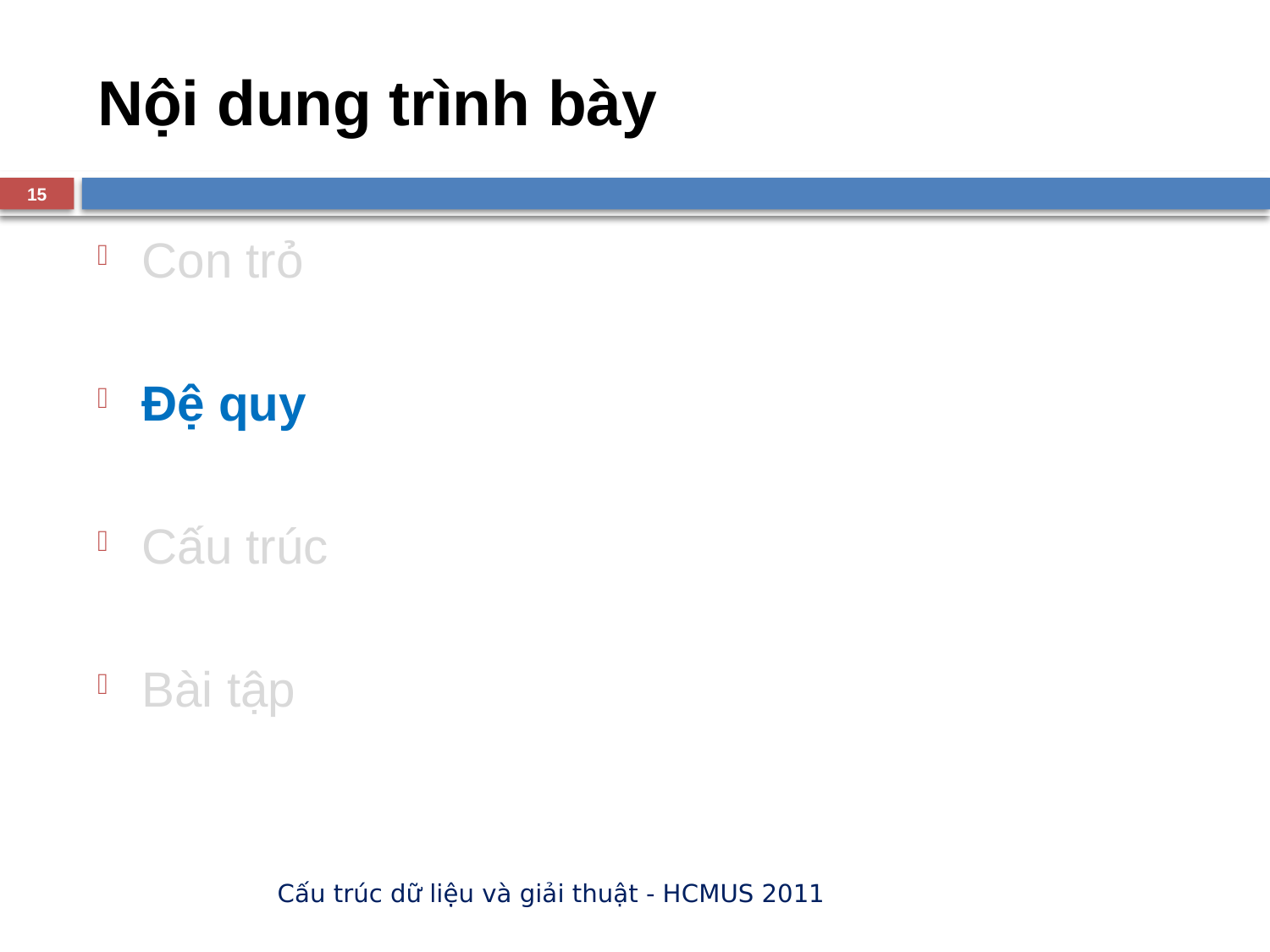

# Nội dung trình bày
15
Con trỏ

Đệ quy

Cấu trúc

Bài tập
Cấu trúc dữ liệu và giải thuật - HCMUS 2011